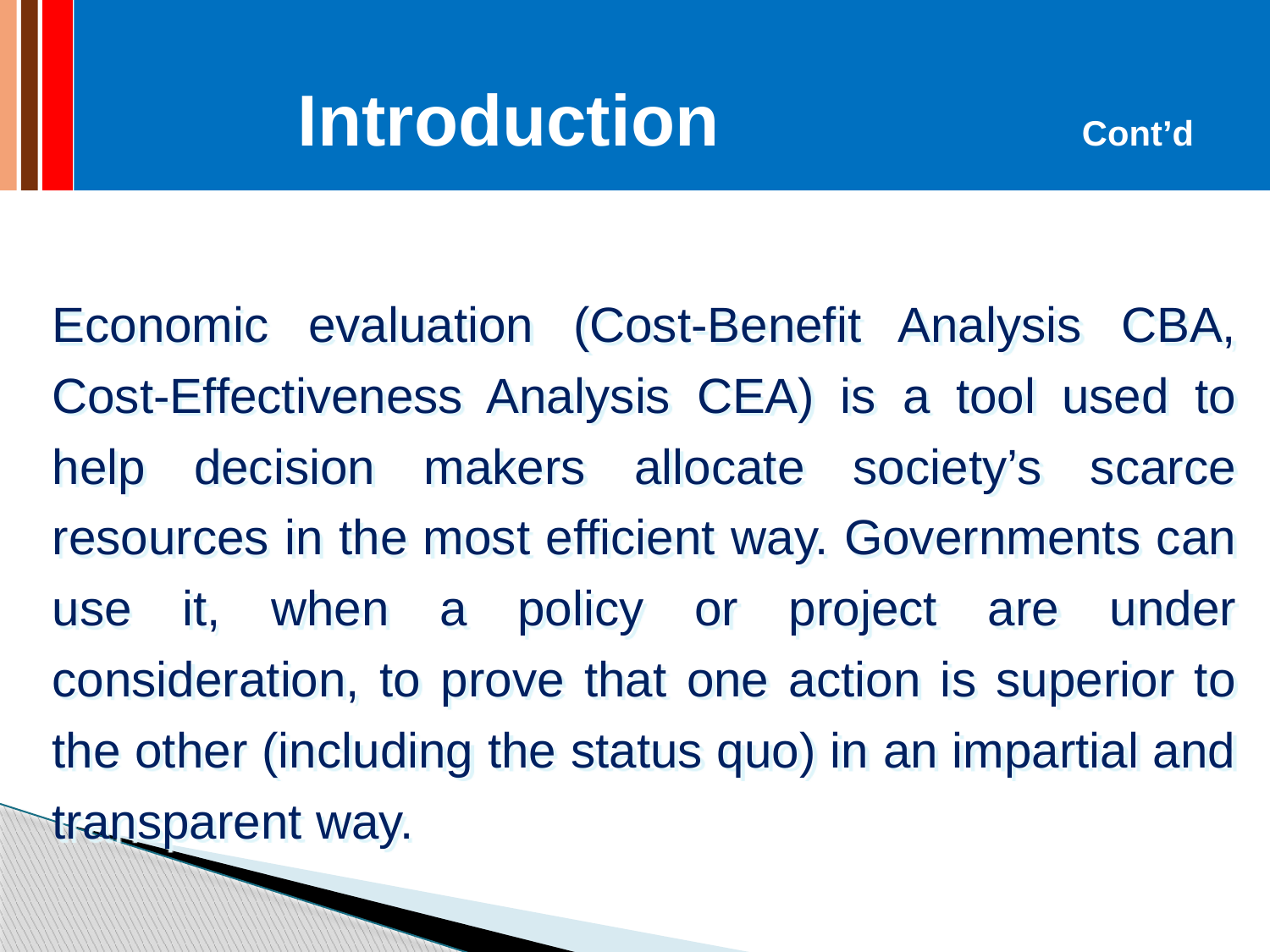

# Introduction                  Cont’d
Economic evaluation (Cost-Benefit Analysis CBA, Cost-Effectiveness Analysis CEA) is a tool used to help decision makers allocate society’s scarce resources in the most efficient way. Governments can use it, when a policy or project are under consideration, to prove that one action is superior to the other (including the status quo) in an impartial and transparent way.